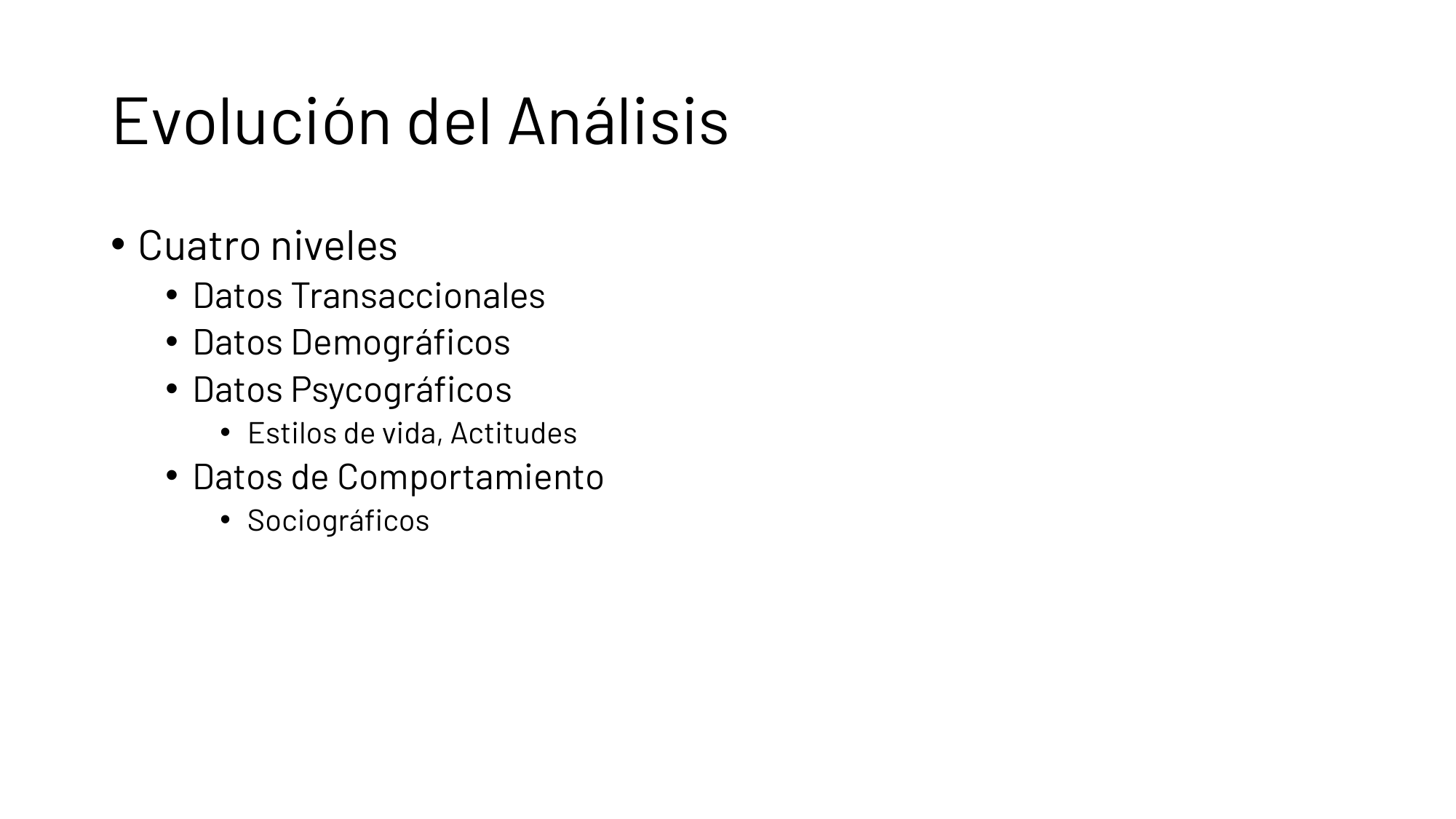

# Evolución del Análisis
Cuatro niveles
Datos Transaccionales
Datos Demográficos
Datos Psycográficos
Estilos de vida, Actitudes
Datos de Comportamiento
Sociográficos